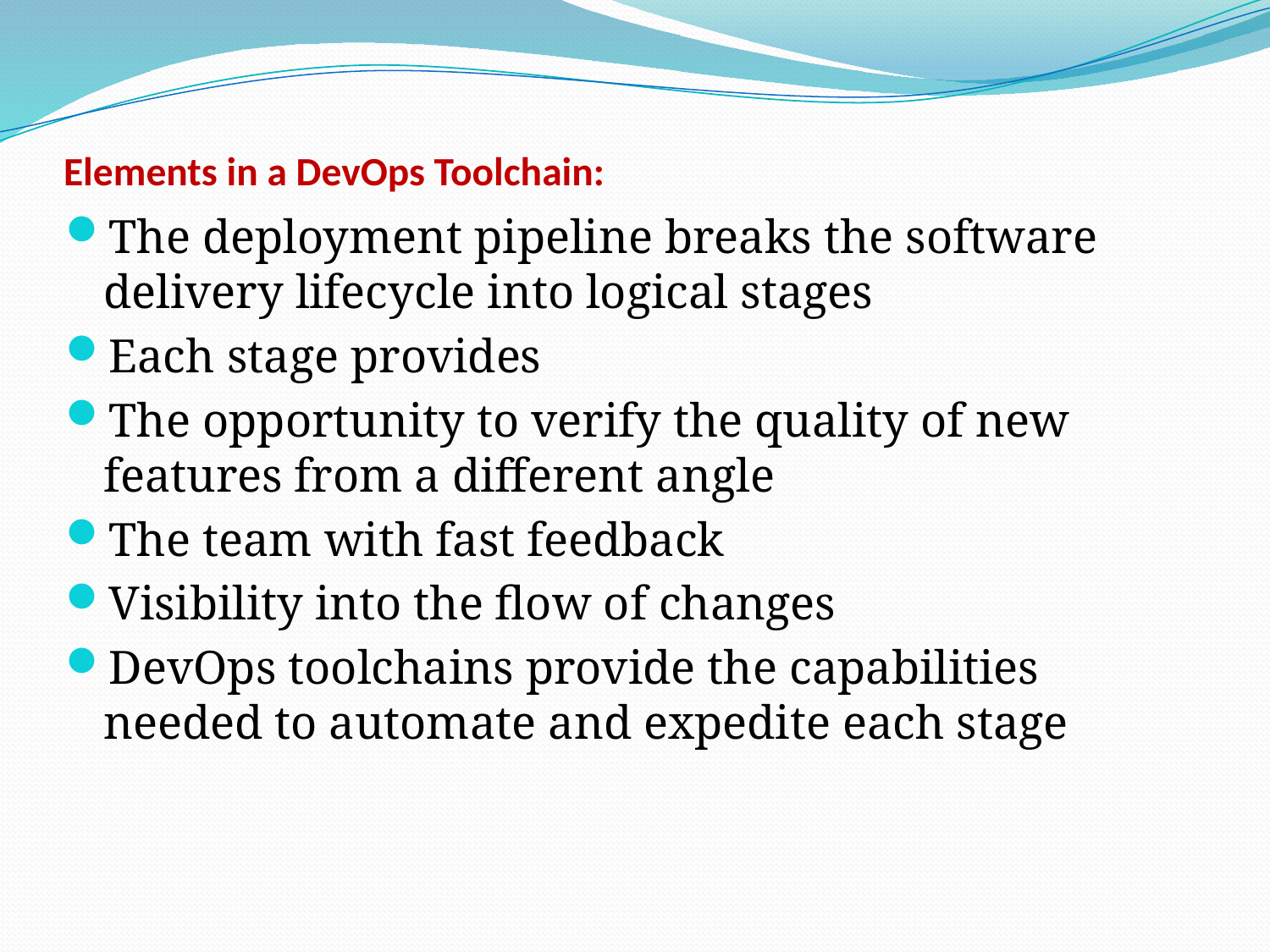

# Elements in a DevOps Toolchain:
The deployment pipeline breaks the software delivery lifecycle into logical stages
Each stage provides
The opportunity to verify the quality of new features from a different angle
The team with fast feedback
Visibility into the flow of changes
DevOps toolchains provide the capabilities needed to automate and expedite each stage